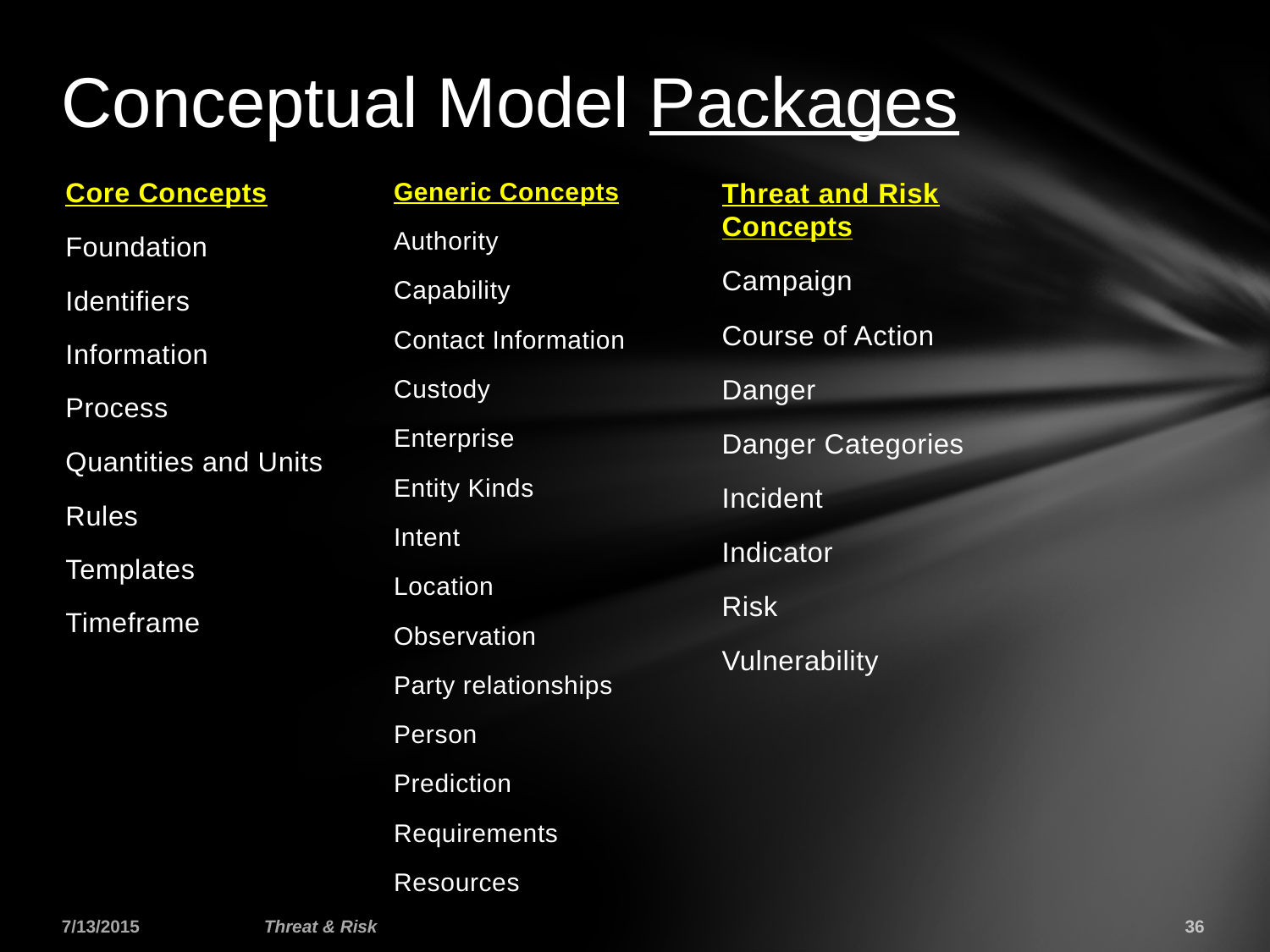

# Conceptual Model Packages
Core Concepts
Foundation
Identifiers
Information
Process
Quantities and Units
Rules
Templates
Timeframe
Generic Concepts
Authority
Capability
Contact Information
Custody
Enterprise
Entity Kinds
Intent
Location
Observation
Party relationships
Person
Prediction
Requirements
Resources

Threat and Risk Concepts
Campaign
Course of Action
Danger
Danger Categories
Incident
Indicator
Risk
Vulnerability
7/13/2015
Threat & Risk
36